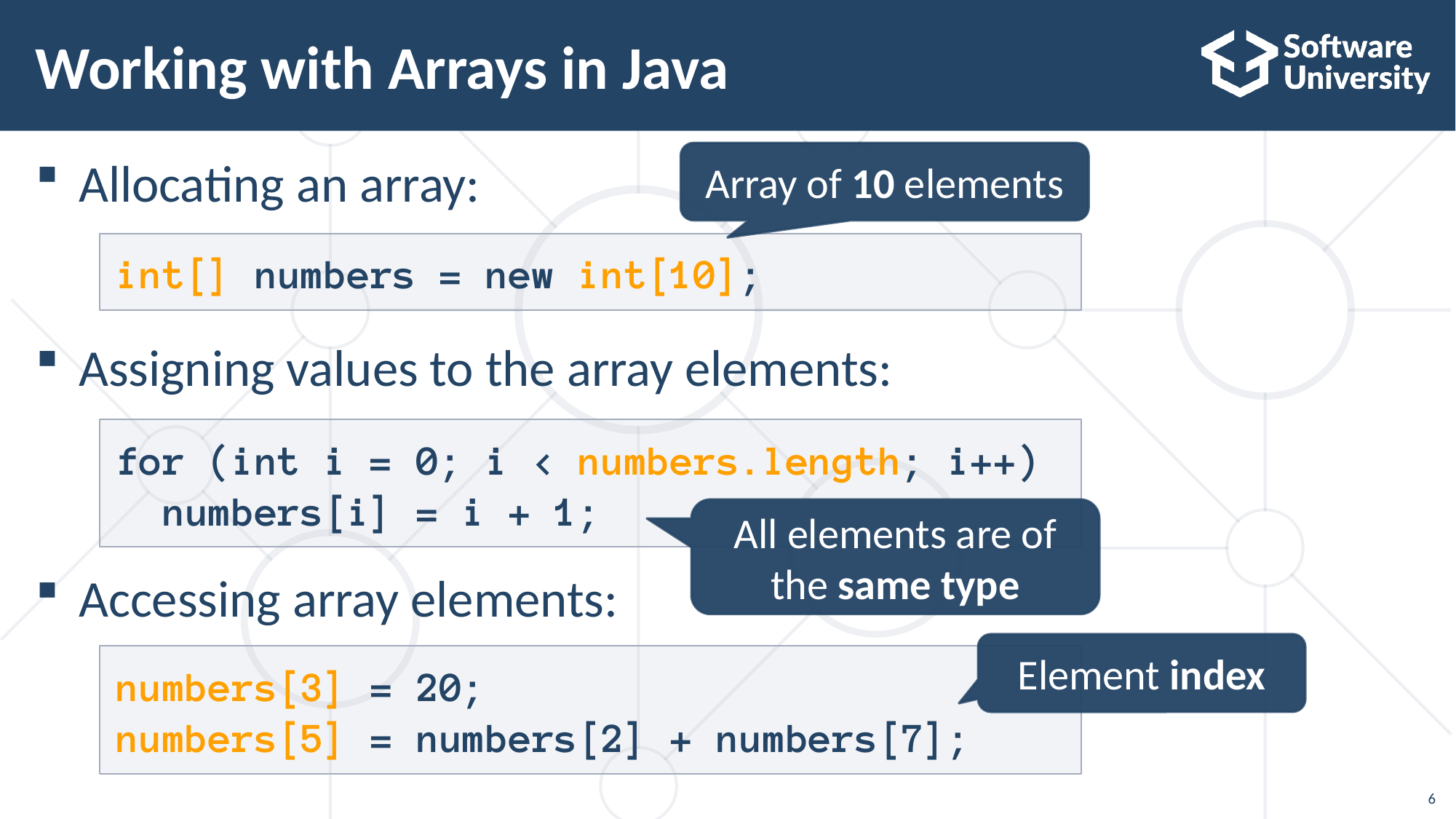

# Working with Arrays in Java
Allocating an array:

Assigning values to the array elements:

Accessing array elements:
Array of 10 elements
int[] numbers = new int[10];
for (int i = 0; i < numbers.length; i++)
  numbers[i] = i + 1;
All elements are of the same type
Element index
numbers[3] = 20;
numbers[5] = numbers[2] + numbers[7];
6